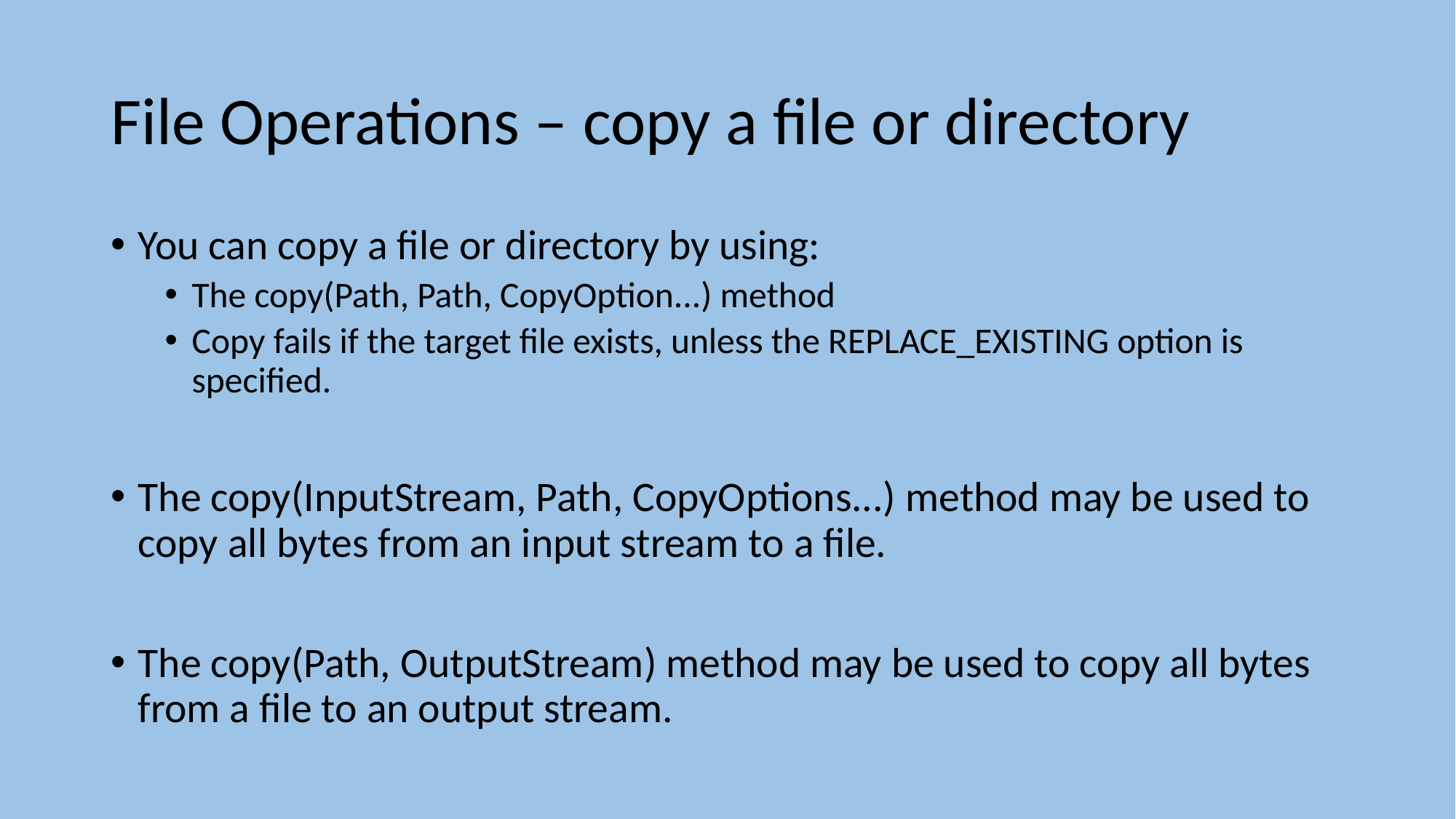

# File Operations – copy a file or directory
You can copy a file or directory by using:
The copy(Path, Path, CopyOption...) method
Copy fails if the target file exists, unless the REPLACE_EXISTING option is specified.

The copy(InputStream, Path, CopyOptions...) method may be used to copy all bytes from an input stream to a file.

The copy(Path, OutputStream) method may be used to copy all bytes from a file to an output stream.